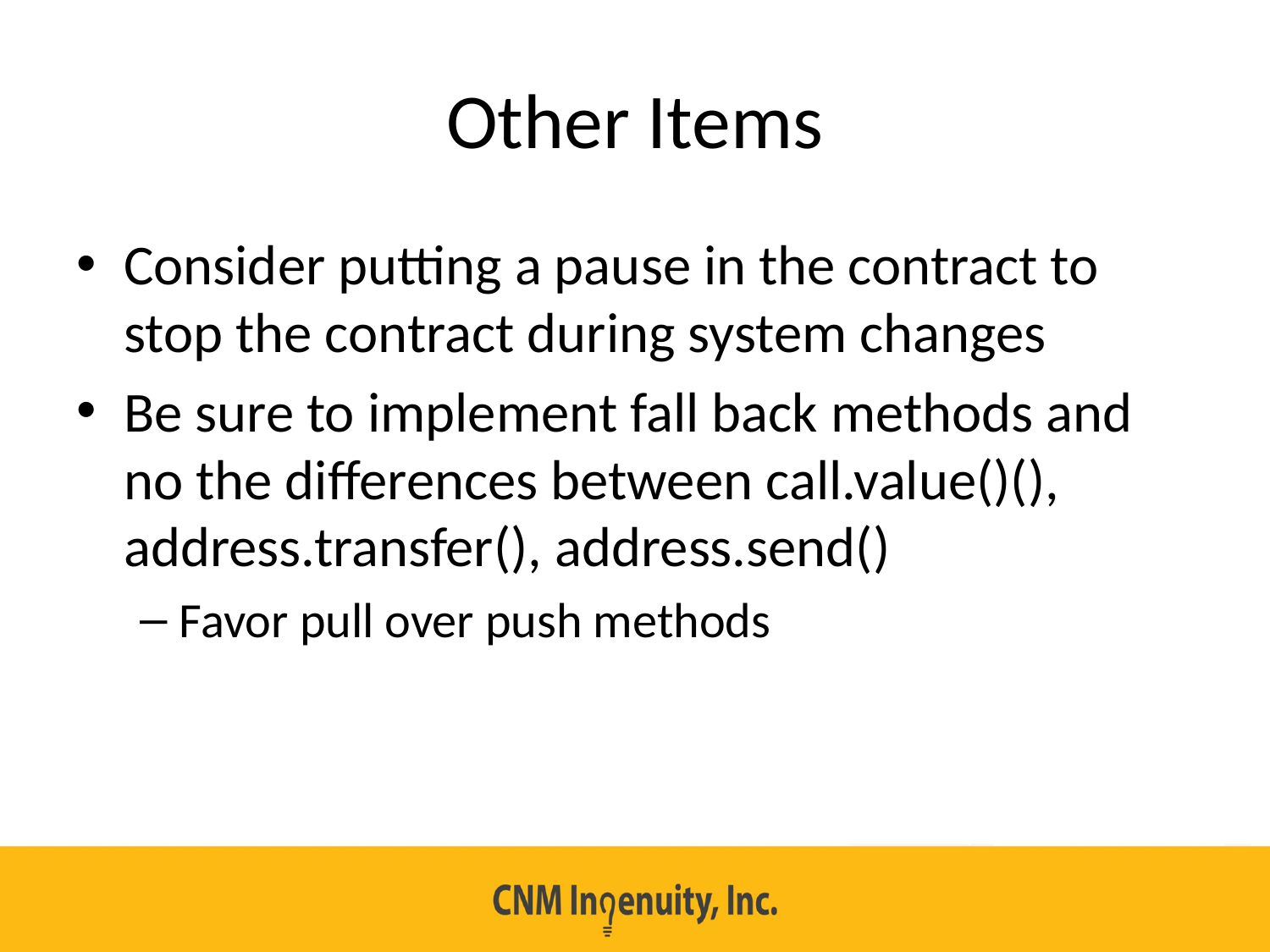

# Other Items
Consider putting a pause in the contract to stop the contract during system changes
Be sure to implement fall back methods and no the differences between call.value()(), address.transfer(), address.send()
Favor pull over push methods